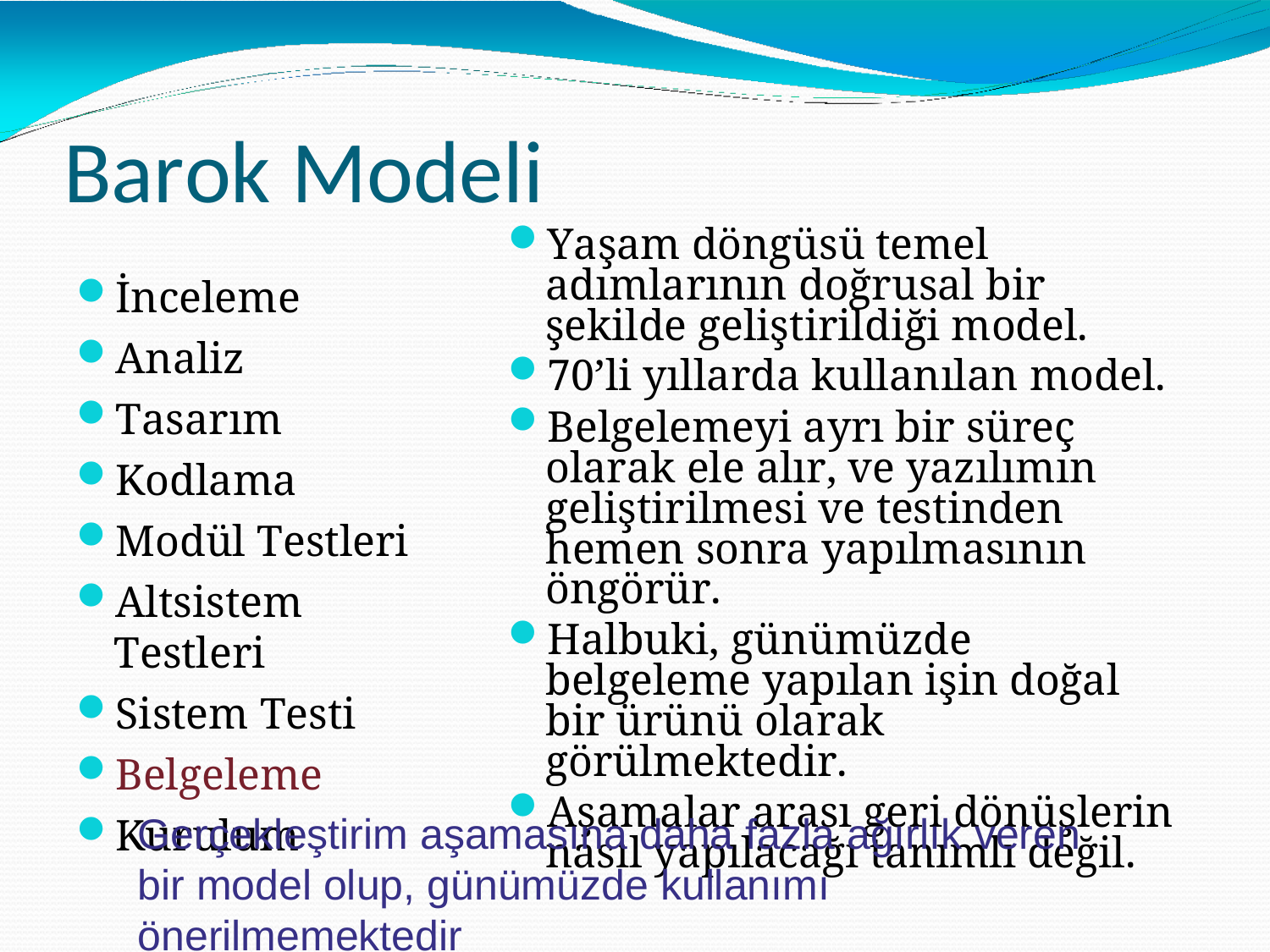

# Barok Modeli
Yaşam döngüsü temel adımlarının doğrusal bir şekilde geliştirildiği model.
70’li yıllarda kullanılan model.
Belgelemeyi ayrı bir süreç olarak ele alır, ve yazılımın geliştirilmesi ve testinden hemen sonra yapılmasının öngörür.
Halbuki, günümüzde belgeleme yapılan işin doğal bir ürünü olarak görülmektedir.
Aşamalar arası geri dönüşlerin nasıl yapılacağı tanımlı değil.
İnceleme
Analiz
Tasarım
Kodlama
Modül Testleri
Altsistem Testleri
Sistem Testi
Belgeleme
Kurulum
Gerçekleştirim aşamasına daha fazla ağırlık veren bir model olup, günümüzde kullanımı önerilmemektedir